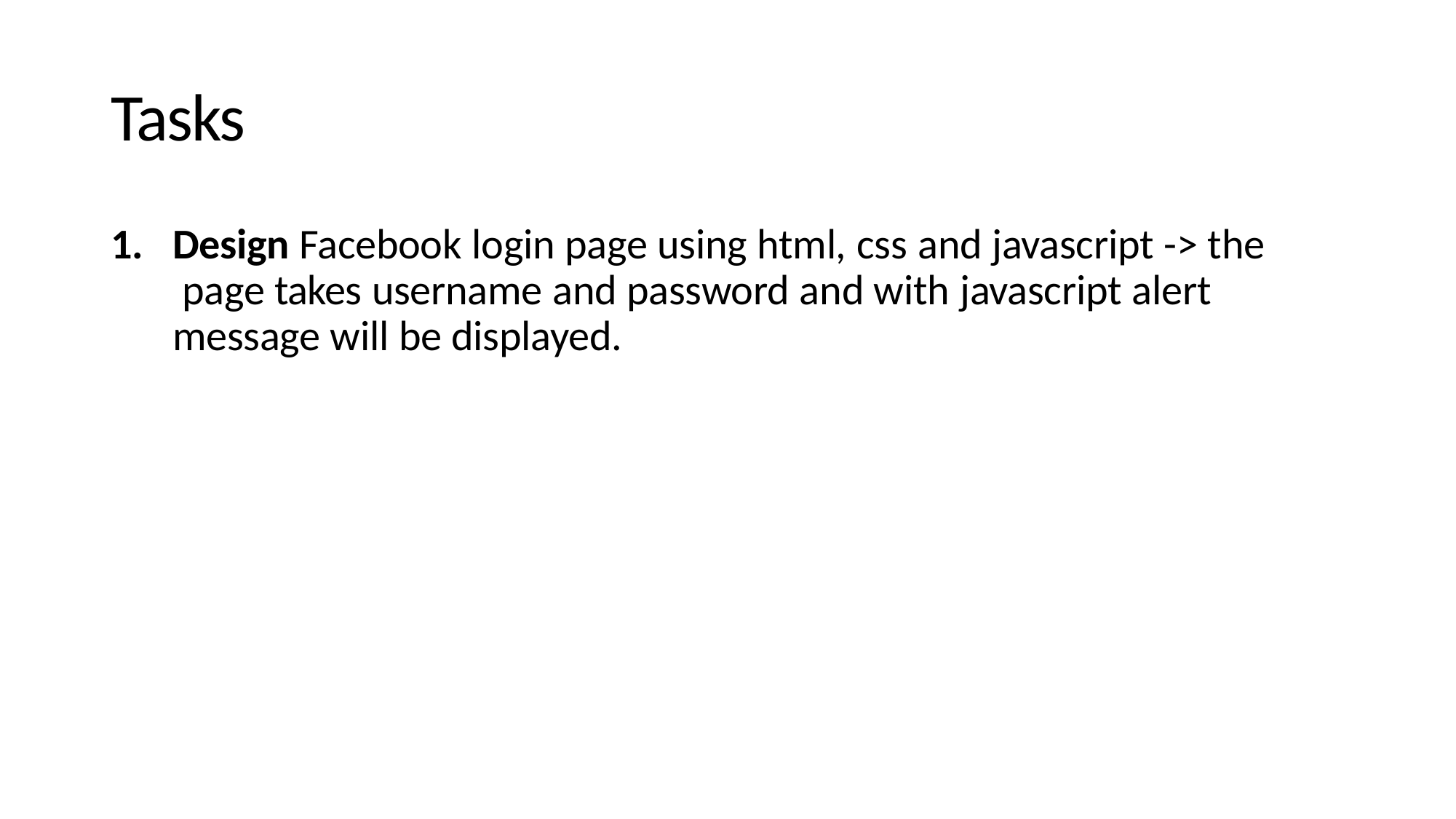

Tasks
1.	Design Facebook login page using html, css and javascript -> the  page takes username and password and with javascript alert  message will be displayed.